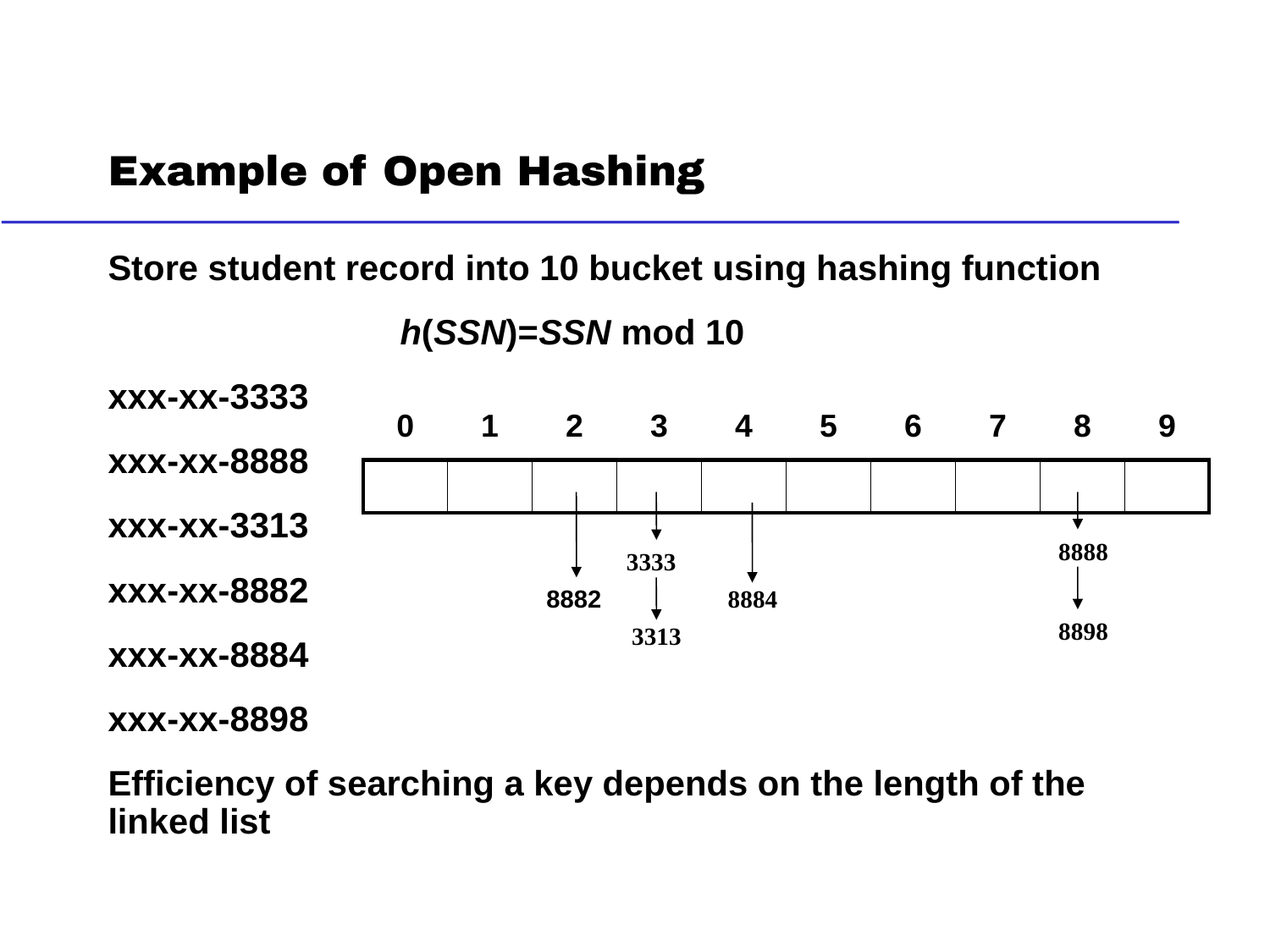

# Example of Open Hashing
Store student record into 10 bucket using hashing function
                              h(SSN)=SSN mod 10
xxx-xx-3333
xxx-xx-8888
xxx-xx-3313
xxx-xx-8882
xxx-xx-8884
xxx-xx-8898
Efficiency of searching a key depends on the length of the linked list
| 0 | 1 | 2 | 3 | 4 | 5 | 6 | 7 | 8 | 9 |
| --- | --- | --- | --- | --- | --- | --- | --- | --- | --- |
|  |  |  |  |  |  |  |  |  |  |
| --- | --- | --- | --- | --- | --- | --- | --- | --- | --- |

8888
3333

8882

8884
8898
3313